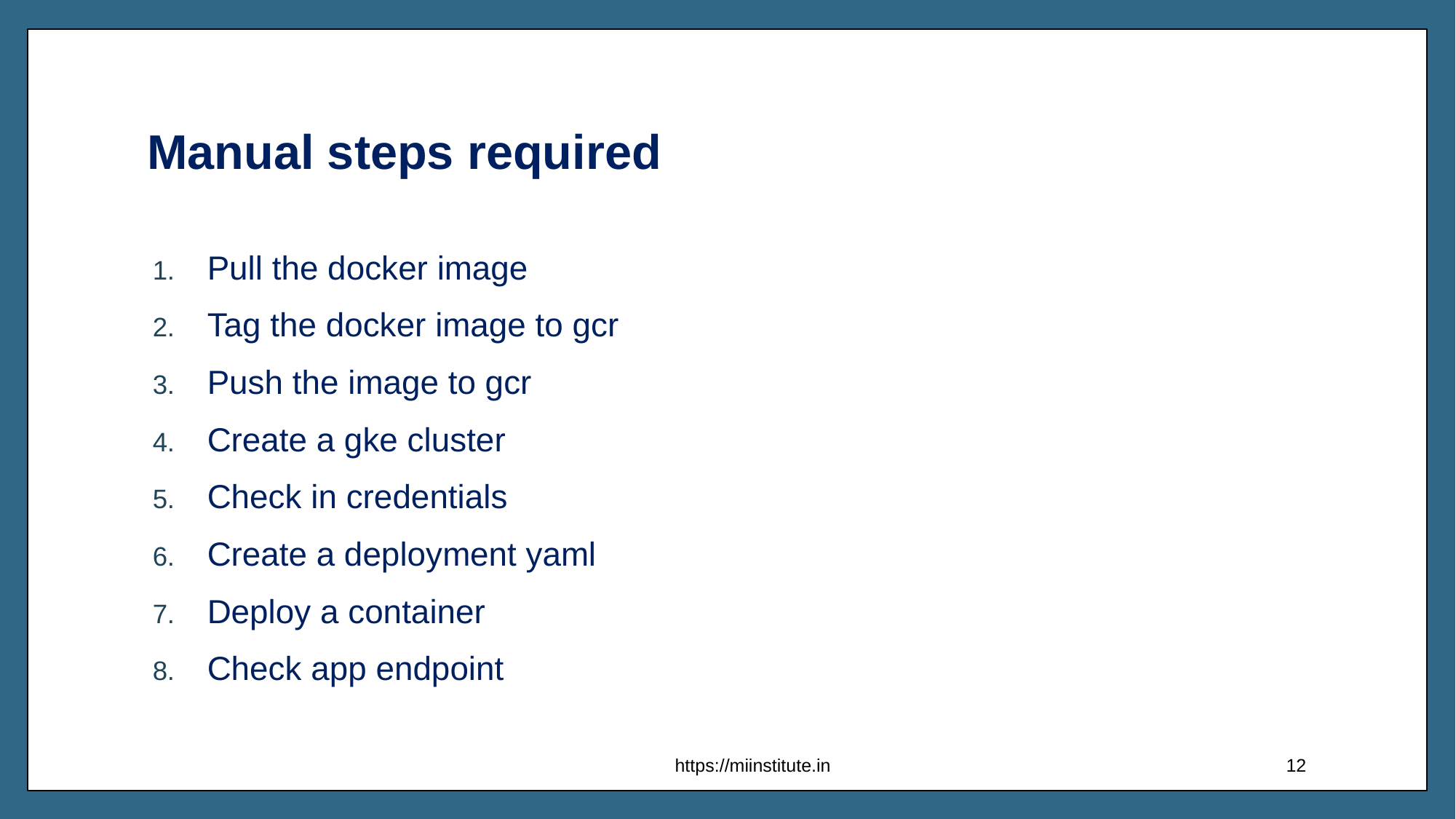

# Manual steps required
Pull the docker image
Tag the docker image to gcr
Push the image to gcr
Create a gke cluster
Check in credentials
Create a deployment yaml
Deploy a container
Check app endpoint

https://miinstitute.in
12